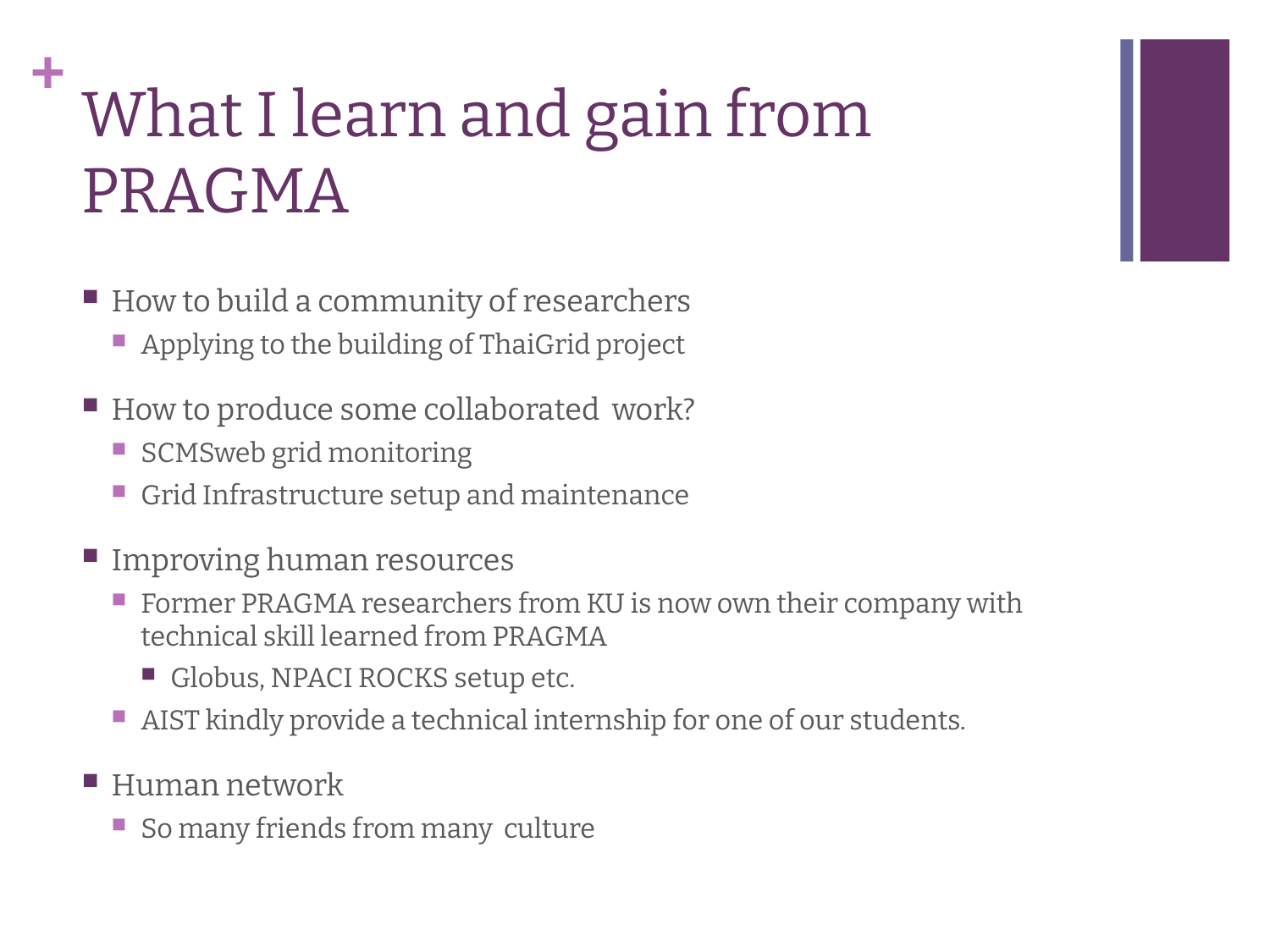

# What I learn and gain from PRAGMA
How to build a community of researchers
Applying to the building of ThaiGrid project
How to produce some collaborated  work?
SCMSweb grid monitoring
Grid Infrastructure setup and maintenance
Improving human resources
Former PRAGMA researchers from KU is now own their company with technical skill learned from PRAGMA
Globus, NPACI ROCKS setup etc.
AIST kindly provide a technical internship for one of our students.
Human network
So many friends from many  culture